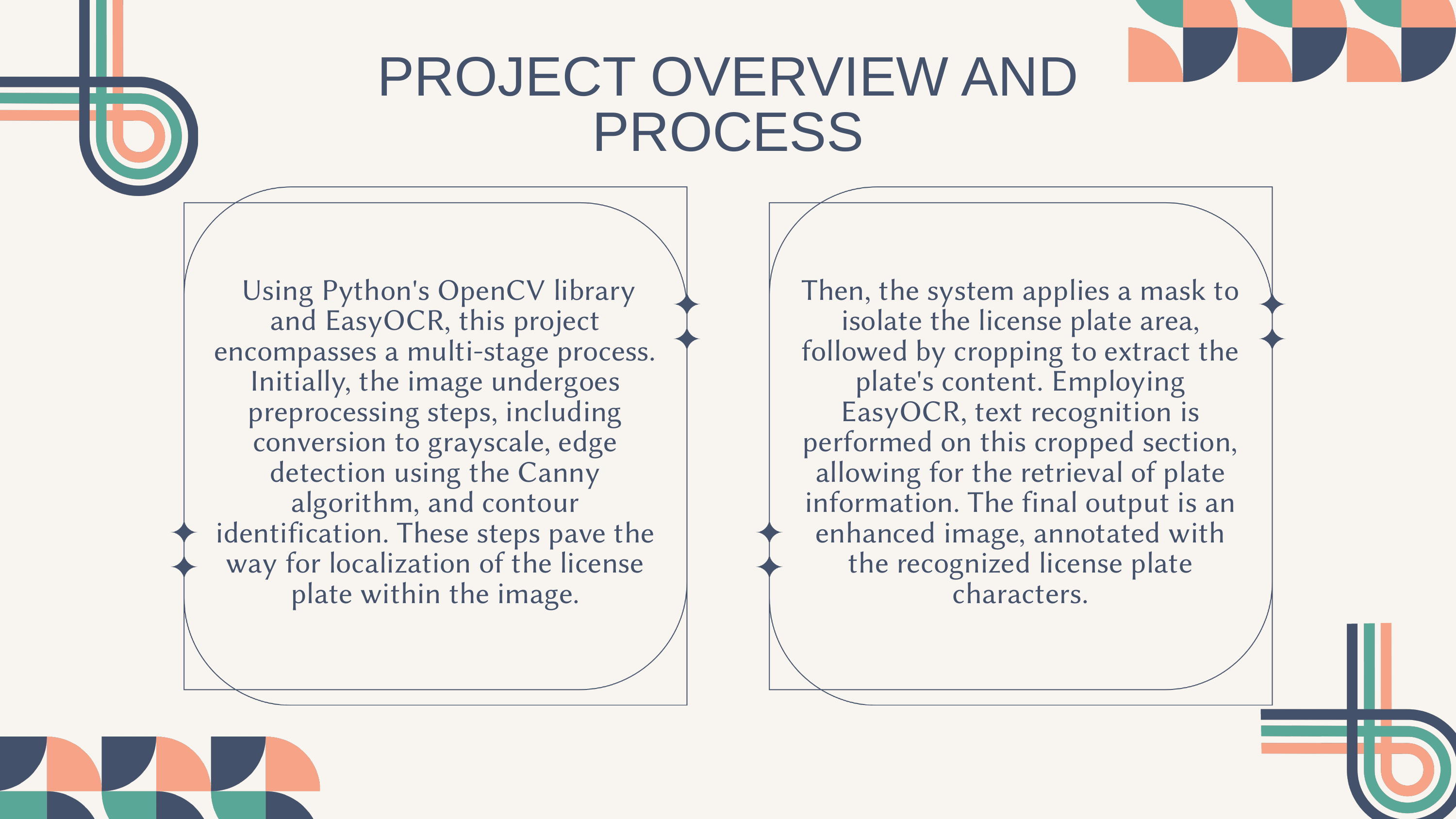

PROJECT OVERVIEW AND PROCESS

 Using Python's OpenCV library and EasyOCR, this project encompasses a multi-stage process. Initially, the image undergoes preprocessing steps, including conversion to grayscale, edge detection using the Canny algorithm, and contour identification. These steps pave the way for localization of the license plate within the image.
Then, the system applies a mask to isolate the license plate area, followed by cropping to extract the plate's content. Employing EasyOCR, text recognition is performed on this cropped section, allowing for the retrieval of plate information. The final output is an enhanced image, annotated with the recognized license plate characters.